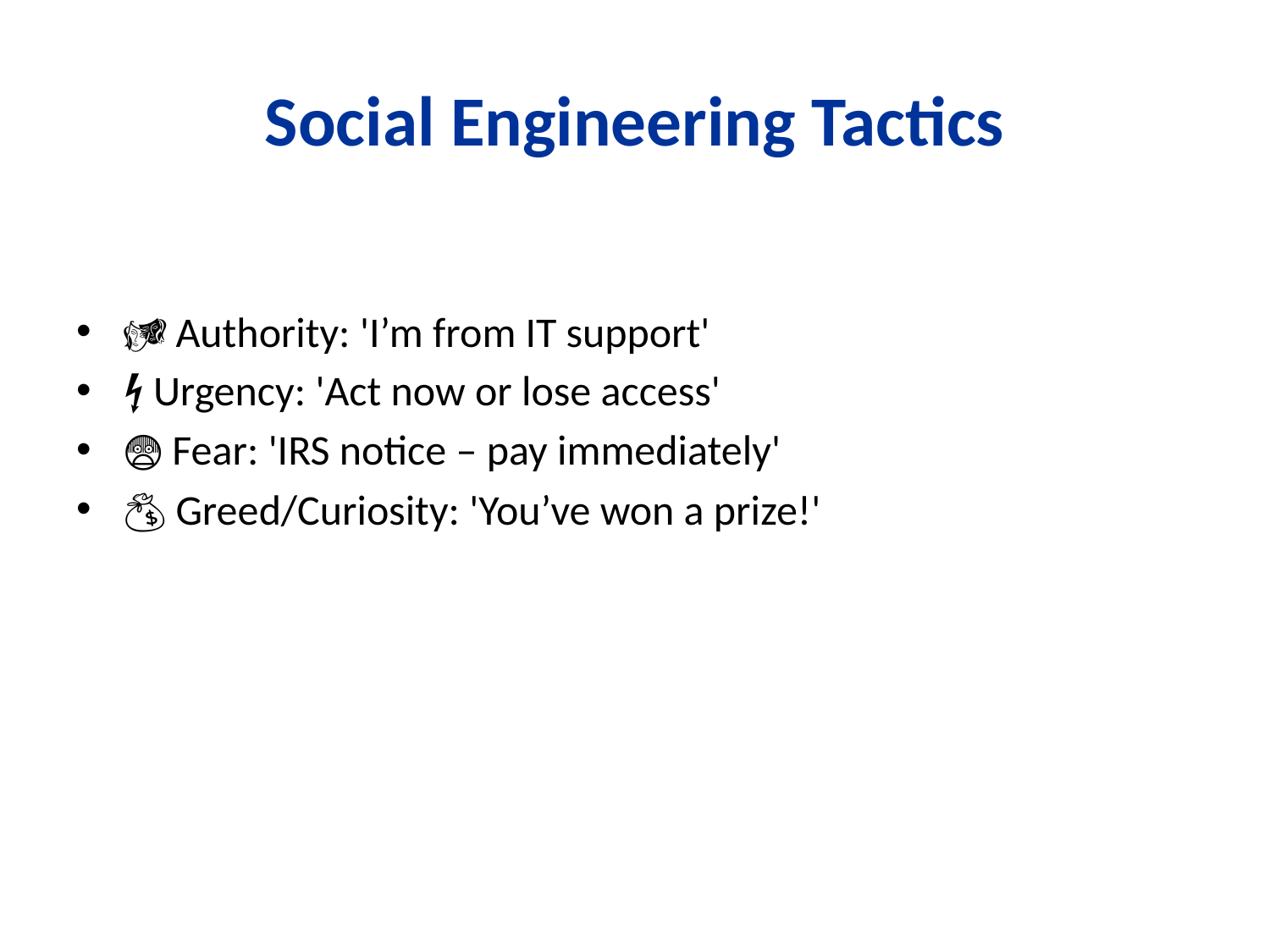

# Social Engineering Tactics

🎭 Authority: 'I’m from IT support'
⚡ Urgency: 'Act now or lose access'
😨 Fear: 'IRS notice – pay immediately'
💰 Greed/Curiosity: 'You’ve won a prize!'